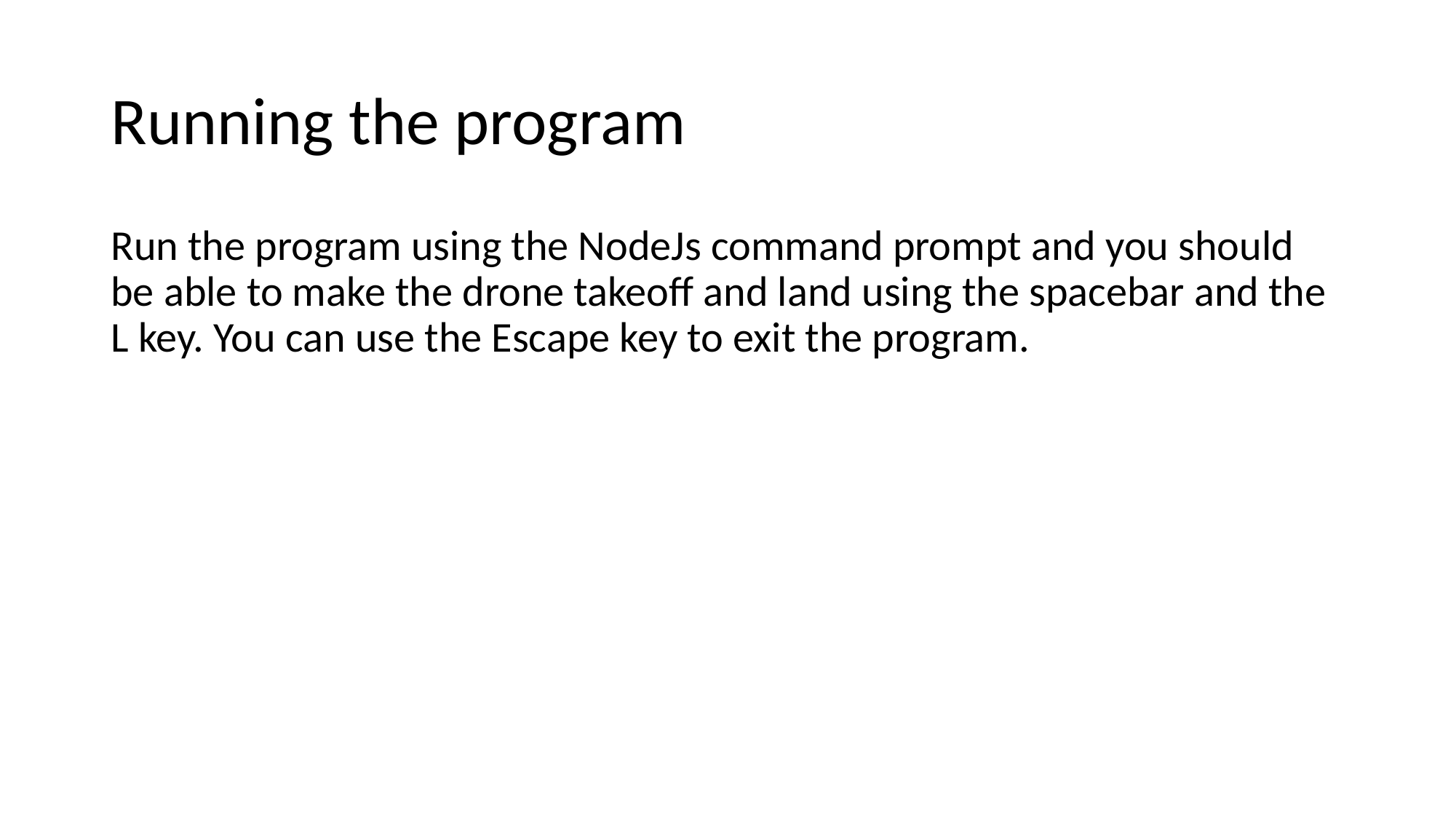

# Running the program
Run the program using the NodeJs command prompt and you should be able to make the drone takeoff and land using the spacebar and the L key. You can use the Escape key to exit the program.